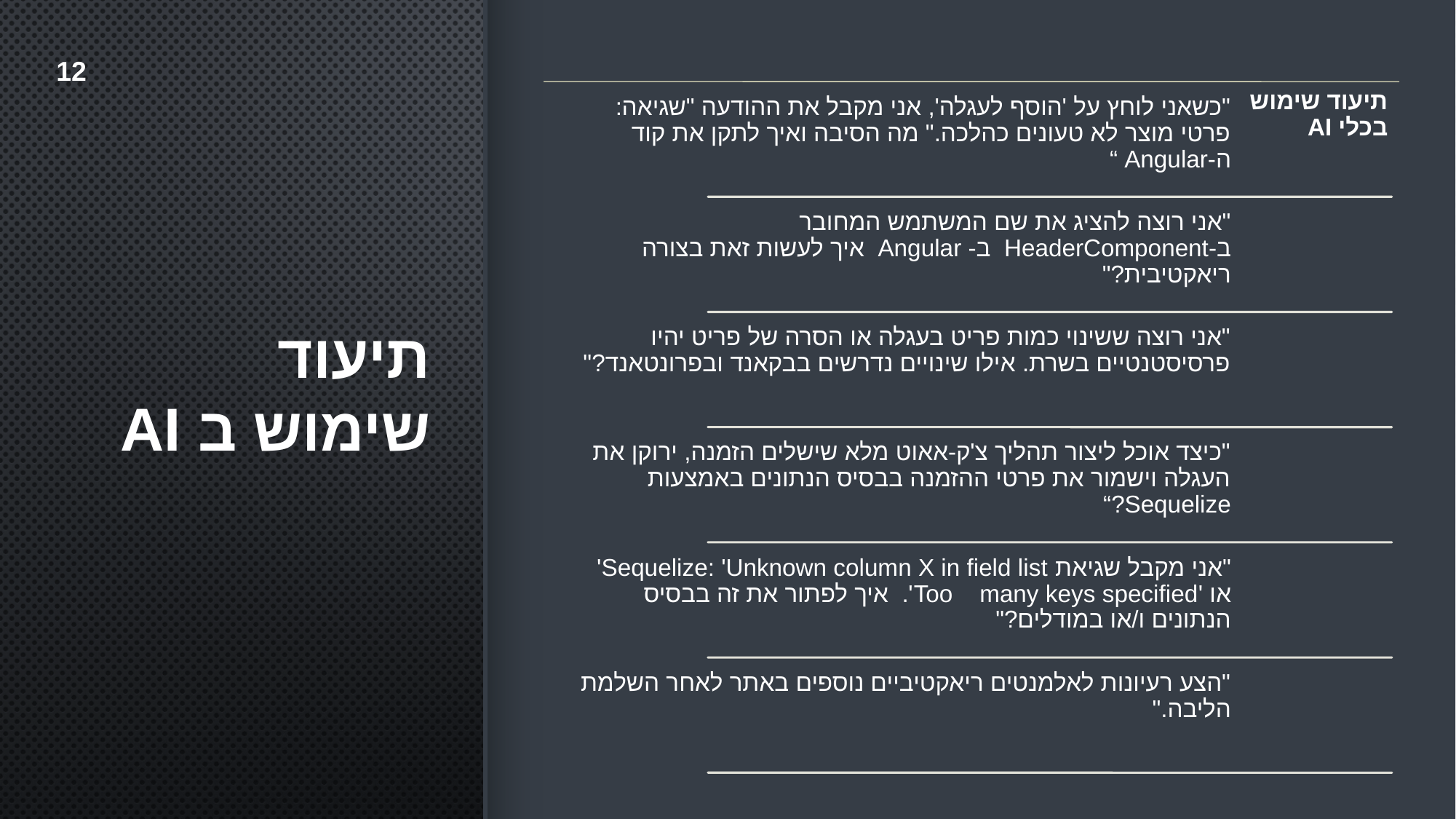

12
תיעוד שימוש בכלי AI
"כשאני לוחץ על 'הוסף לעגלה', אני מקבל את ההודעה "שגיאה: פרטי מוצר לא טעונים כהלכה." מה הסיבה ואיך לתקן את קוד ה-Angular “
"אני רוצה להציג את שם המשתמש המחובר ב-HeaderComponent  ב- Angular  איך לעשות זאת בצורה ריאקטיבית?"
"אני רוצה ששינוי כמות פריט בעגלה או הסרה של פריט יהיו פרסיסטנטיים בשרת. אילו שינויים נדרשים בבקאנד ובפרונטאנד?"
"כיצד אוכל ליצור תהליך צ'ק-אאוט מלא שישלים הזמנה, ירוקן את העגלה וישמור את פרטי ההזמנה בבסיס הנתונים באמצעות Sequelize?“
"אני מקבל שגיאת Sequelize: 'Unknown column X in field list' או 'Too    many keys specified'.  איך לפתור את זה בבסיס הנתונים ו/או במודלים?"
"הצע רעיונות לאלמנטים ריאקטיביים נוספים באתר לאחר השלמת הליבה."
תיעוד שימוש ב AI